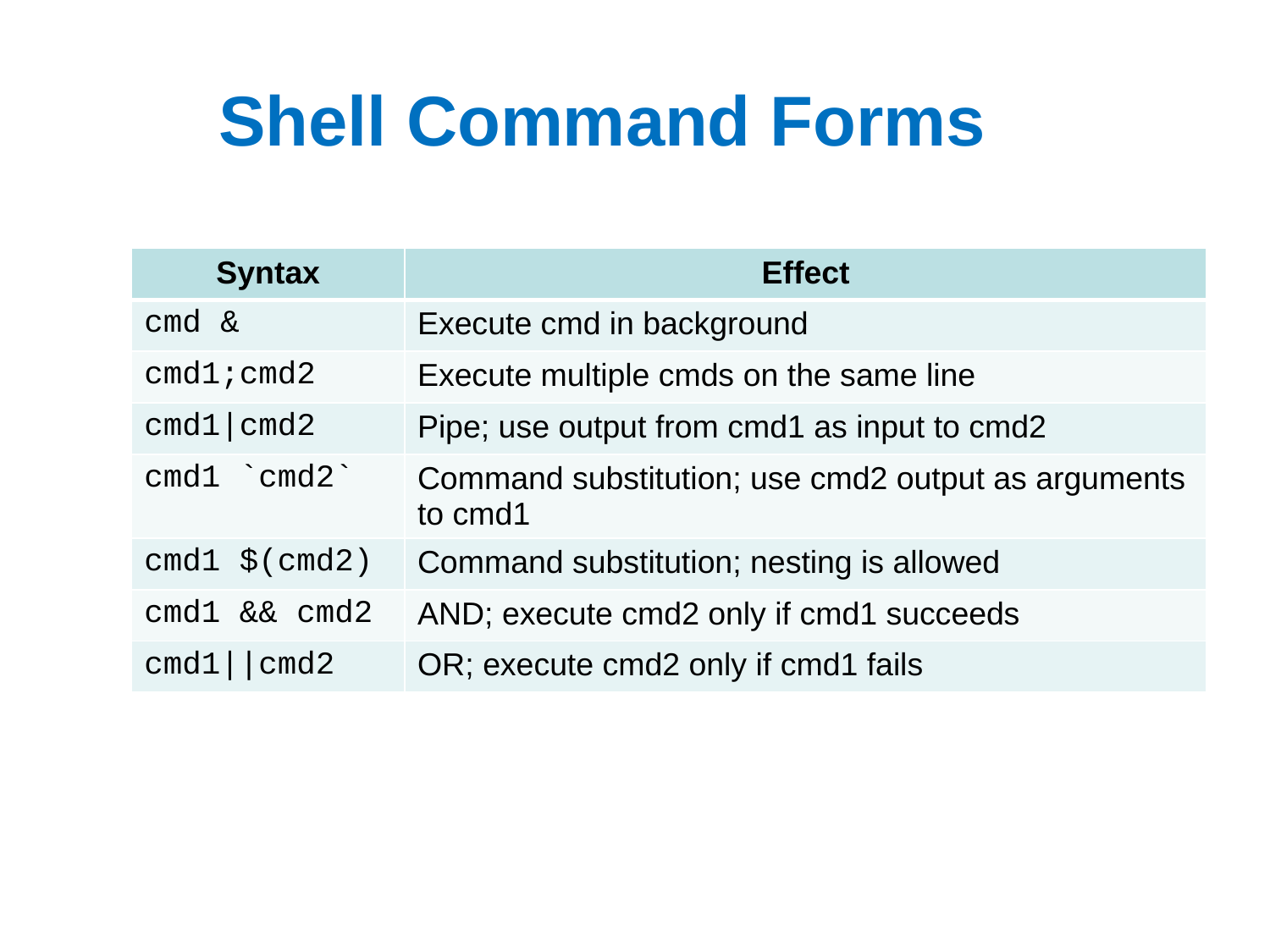

# Shell Command Forms
| Syntax | Effect |
| --- | --- |
| cmd & | Execute cmd in background |
| cmd1;cmd2 | Execute multiple cmds on the same line |
| cmd1|cmd2 | Pipe; use output from cmd1 as input to cmd2 |
| cmd1 `cmd2` | Command substitution; use cmd2 output as arguments to cmd1 |
| cmd1 $(cmd2) | Command substitution; nesting is allowed |
| cmd1 && cmd2 | AND; execute cmd2 only if cmd1 succeeds |
| cmd1||cmd2 | OR; execute cmd2 only if cmd1 fails |